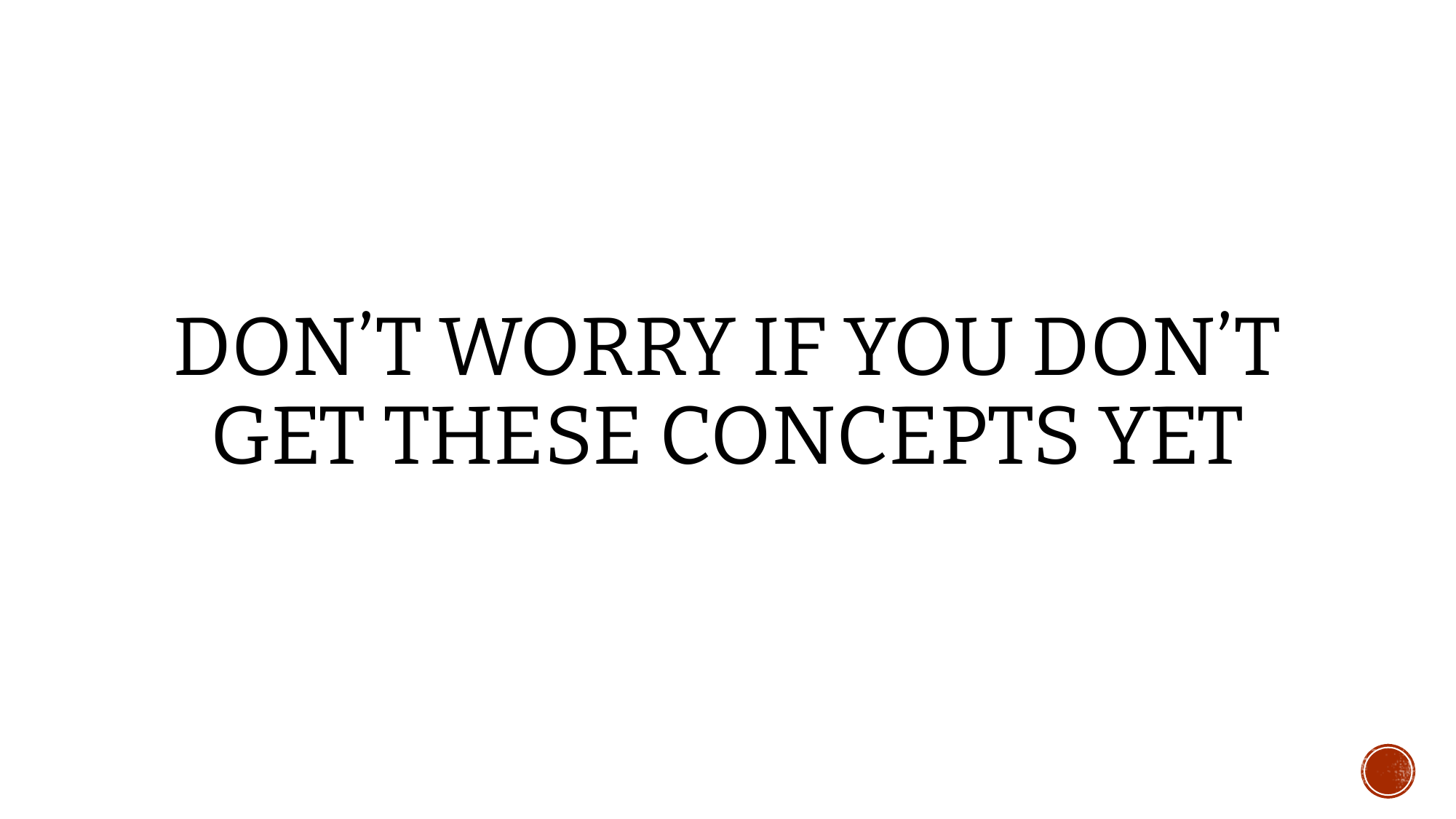

# Don’t worry if you don’t get these concepts yet